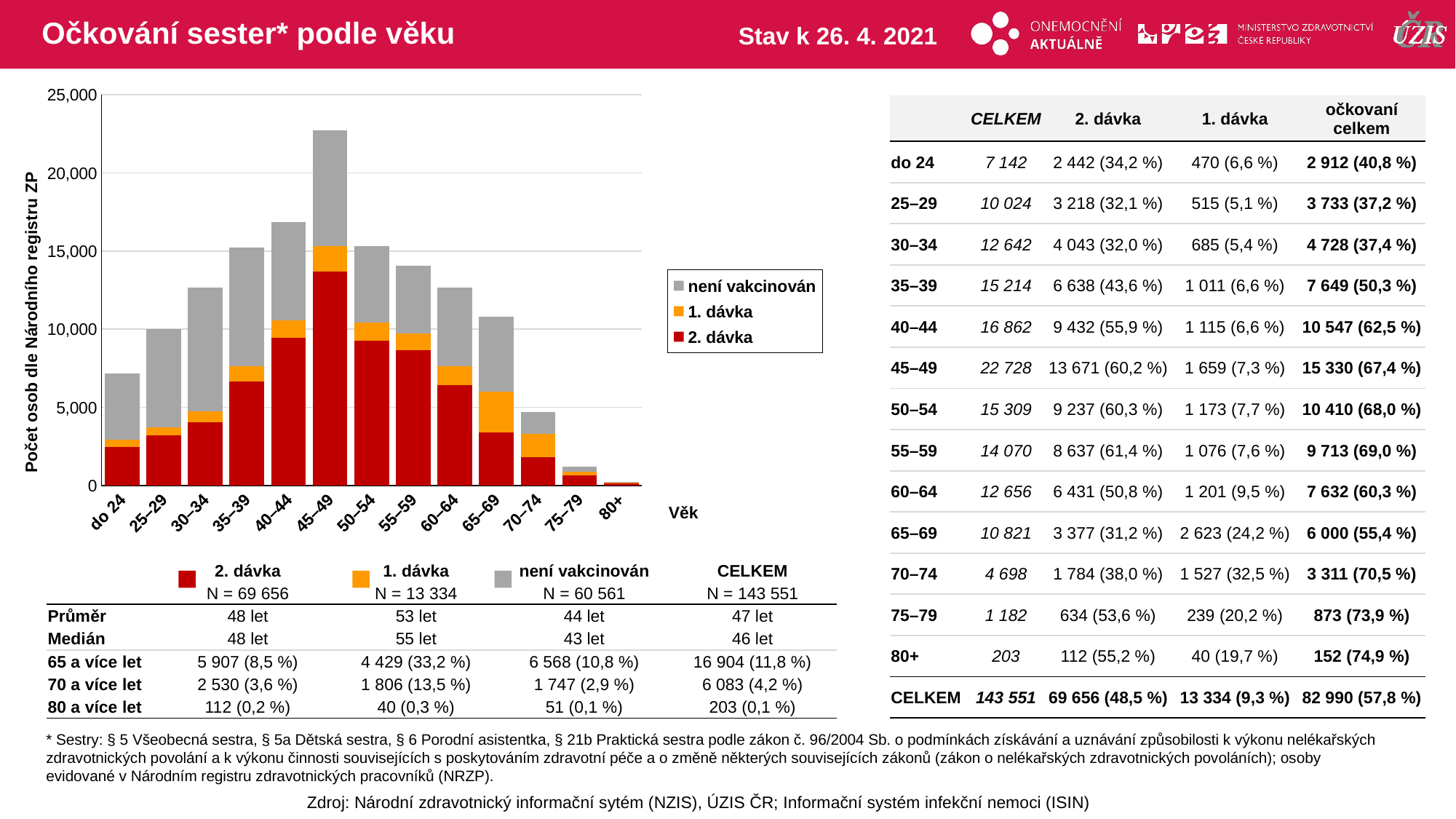

# Očkování sester* podle věku
Stav k 26. 4. 2021

### Chart

| Category | 2. dávka | 1. dávka | není vakcinován |
|---|---|---|---|
| do 24 | 2442.0 | 470.0 | 4230.0 |
| 25–29 | 3218.0 | 515.0 | 6291.0 |
| 30–34 | 4043.0 | 685.0 | 7914.0 |
| 35–39 | 6638.0 | 1011.0 | 7565.0 |
| 40–44 | 9432.0 | 1115.0 | 6315.0 |
| 45–49 | 13671.0 | 1659.0 | 7398.0 |
| 50–54 | 9237.0 | 1173.0 | 4899.0 |
| 55–59 | 8637.0 | 1076.0 | 4357.0 |
| 60–64 | 6431.0 | 1201.0 | 5024.0 |
| 65–69 | 3377.0 | 2623.0 | 4821.0 |
| 70–74 | 1784.0 | 1527.0 | 1387.0 |
| 75–79 | 634.0 | 239.0 | 309.0 |
| 80+ | 112.0 | 40.0 | 51.0 |
|  | CELKEM | 2. dávka | 1. dávka | očkovaní celkem |
| --- | --- | --- | --- | --- |
| do 24 | 7 142 | 2 442 (34,2 %) | 470 (6,6 %) | 2 912 (40,8 %) |
| 25–29 | 10 024 | 3 218 (32,1 %) | 515 (5,1 %) | 3 733 (37,2 %) |
| 30–34 | 12 642 | 4 043 (32,0 %) | 685 (5,4 %) | 4 728 (37,4 %) |
| 35–39 | 15 214 | 6 638 (43,6 %) | 1 011 (6,6 %) | 7 649 (50,3 %) |
| 40–44 | 16 862 | 9 432 (55,9 %) | 1 115 (6,6 %) | 10 547 (62,5 %) |
| 45–49 | 22 728 | 13 671 (60,2 %) | 1 659 (7,3 %) | 15 330 (67,4 %) |
| 50–54 | 15 309 | 9 237 (60,3 %) | 1 173 (7,7 %) | 10 410 (68,0 %) |
| 55–59 | 14 070 | 8 637 (61,4 %) | 1 076 (7,6 %) | 9 713 (69,0 %) |
| 60–64 | 12 656 | 6 431 (50,8 %) | 1 201 (9,5 %) | 7 632 (60,3 %) |
| 65–69 | 10 821 | 3 377 (31,2 %) | 2 623 (24,2 %) | 6 000 (55,4 %) |
| 70–74 | 4 698 | 1 784 (38,0 %) | 1 527 (32,5 %) | 3 311 (70,5 %) |
| 75–79 | 1 182 | 634 (53,6 %) | 239 (20,2 %) | 873 (73,9 %) |
| 80+ | 203 | 112 (55,2 %) | 40 (19,7 %) | 152 (74,9 %) |
| CELKEM | 143 551 | 69 656 (48,5 %) | 13 334 (9,3 %) | 82 990 (57,8 %) |
Počet osob dle Národního registru ZP
Věk
|  | 2. dávka | 1. dávka | není vakcinován | CELKEM |
| --- | --- | --- | --- | --- |
|  | N = 69 656 | N = 13 334 | N = 60 561 | N = 143 551 |
| Průměr | 48 let | 53 let | 44 let | 47 let |
| Medián | 48 let | 55 let | 43 let | 46 let |
| 65 a více let | 5 907 (8,5 %) | 4 429 (33,2 %) | 6 568 (10,8 %) | 16 904 (11,8 %) |
| 70 a více let | 2 530 (3,6 %) | 1 806 (13,5 %) | 1 747 (2,9 %) | 6 083 (4,2 %) |
| 80 a více let | 112 (0,2 %) | 40 (0,3 %) | 51 (0,1 %) | 203 (0,1 %) |

* Sestry: § 5 Všeobecná sestra, § 5a Dětská sestra, § 6 Porodní asistentka, § 21b Praktická sestra podle zákon č. 96/2004 Sb. o podmínkách získávání a uznávání způsobilosti k výkonu nelékařských zdravotnických povolání a k výkonu činnosti souvisejících s poskytováním zdravotní péče a o změně některých souvisejících zákonů (zákon o nelékařských zdravotnických povoláních); osoby evidované v Národním registru zdravotnických pracovníků (NRZP).
Zdroj: Národní zdravotnický informační sytém (NZIS), ÚZIS ČR; Informační systém infekční nemoci (ISIN)